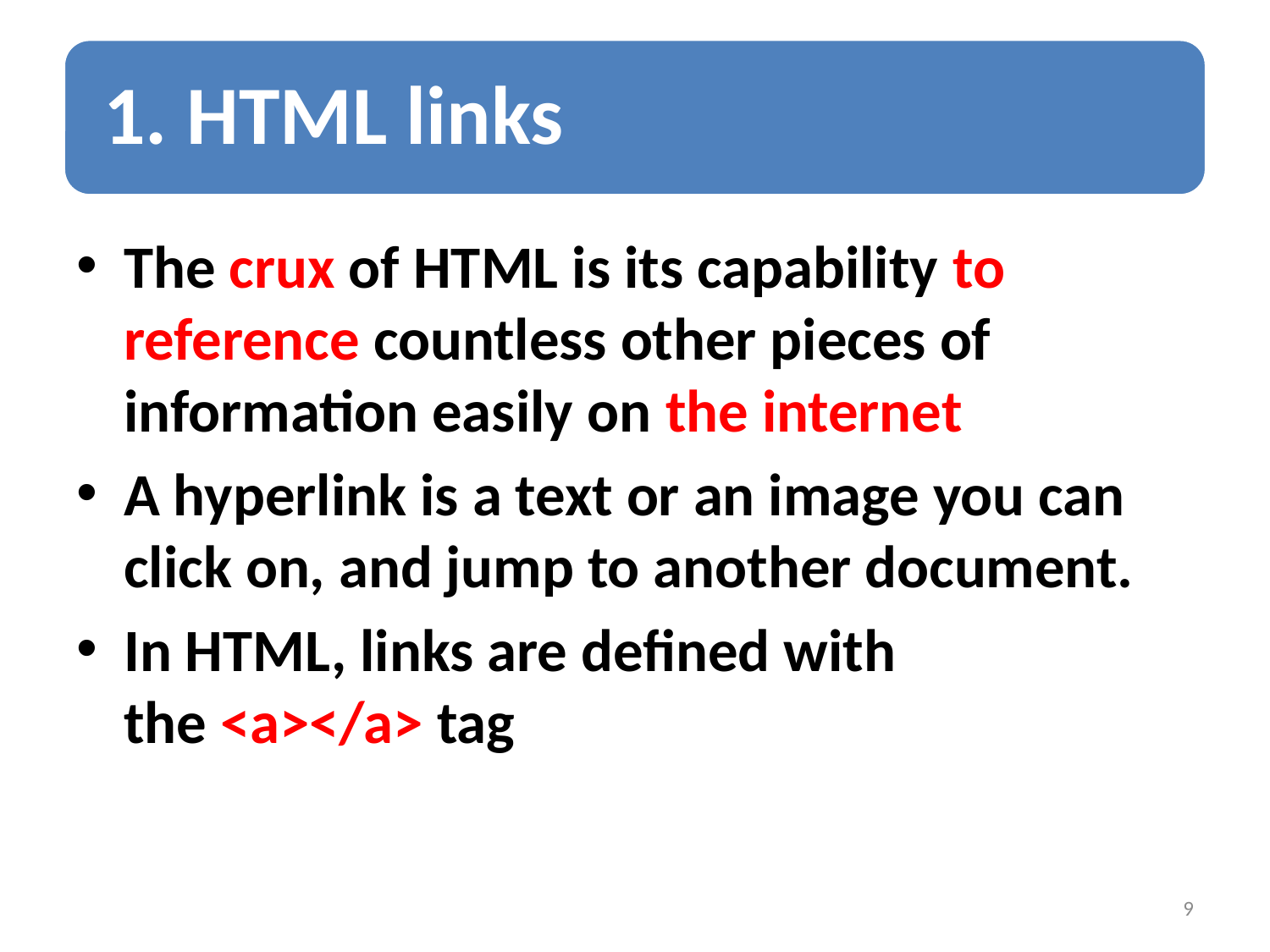

1. HTML links
The crux of HTML is its capability to reference countless other pieces of information easily on the internet
A hyperlink is a text or an image you can click on, and jump to another document.
In HTML, links are defined with the <a></a> tag
9